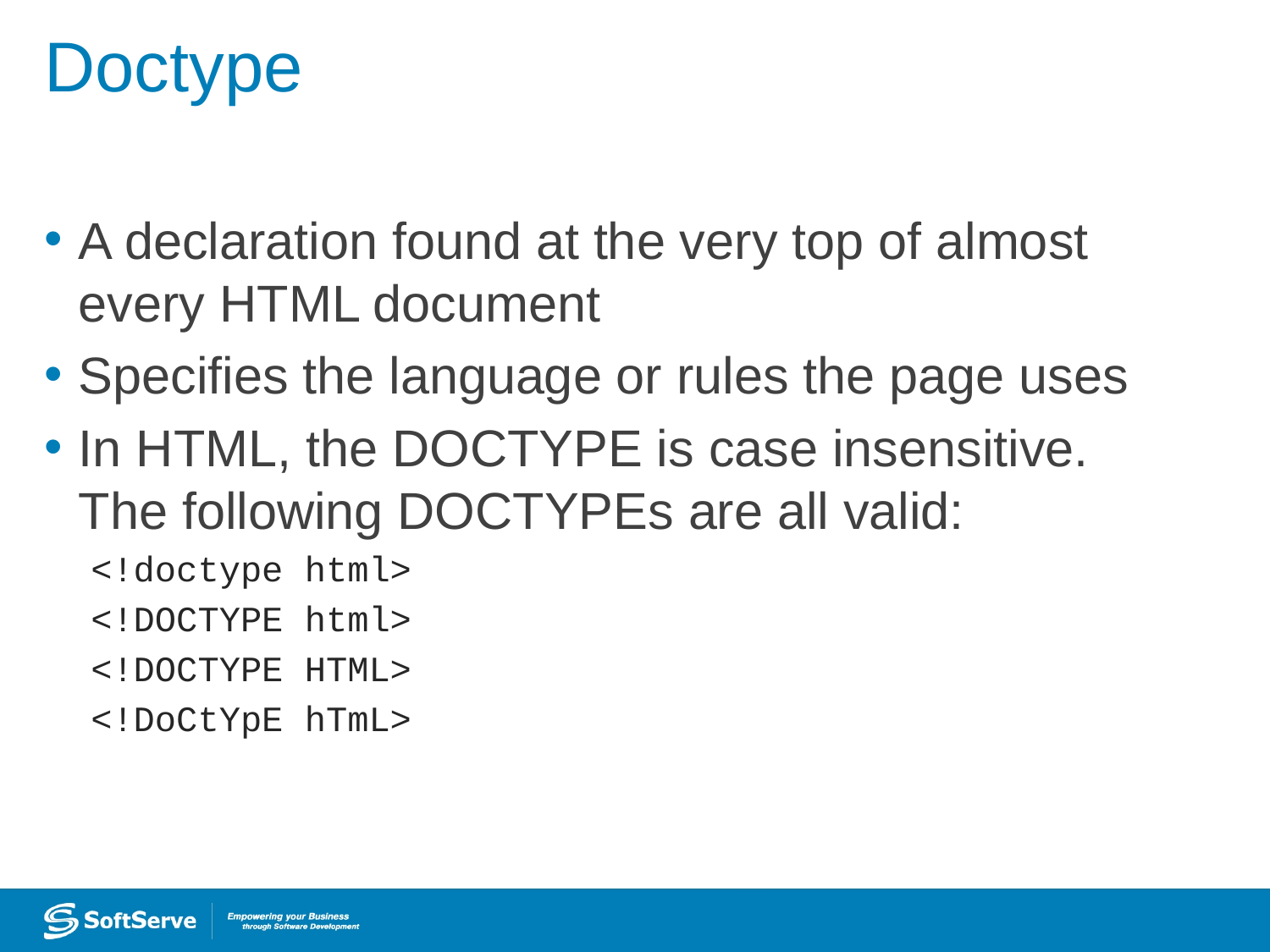

# Doctype
A declaration found at the very top of almost every HTML document
Specifies the language or rules the page uses
In HTML, the DOCTYPE is case insensitive. The following DOCTYPEs are all valid:
<!doctype html>
<!DOCTYPE html>
<!DOCTYPE HTML>
<!DoCtYpE hTmL>